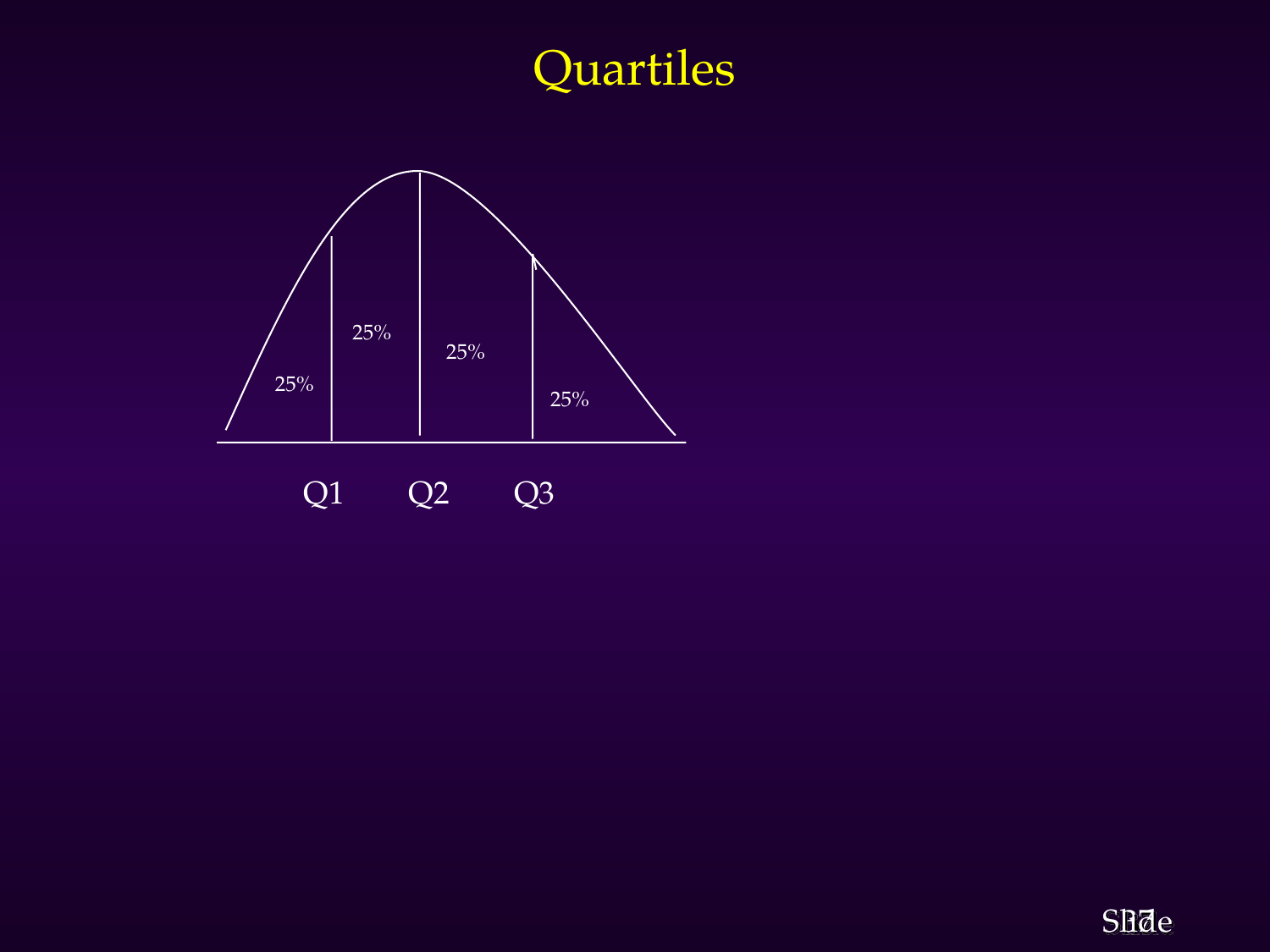

# Quartiles

25%
25%
25%
25%

               Q1        Q2        Q3